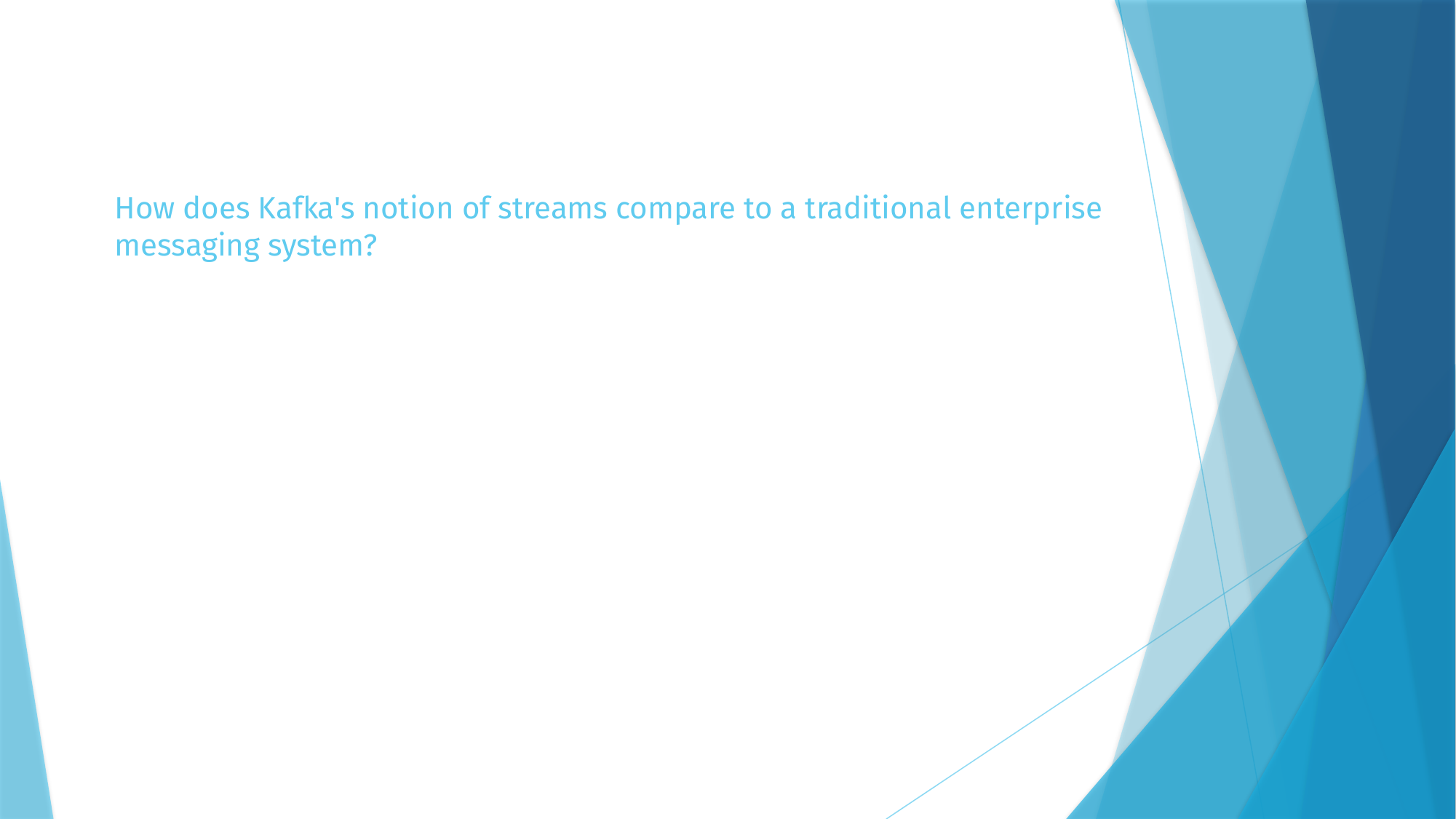

# How does Kafka's notion of streams compare to a traditional enterprise messaging system?